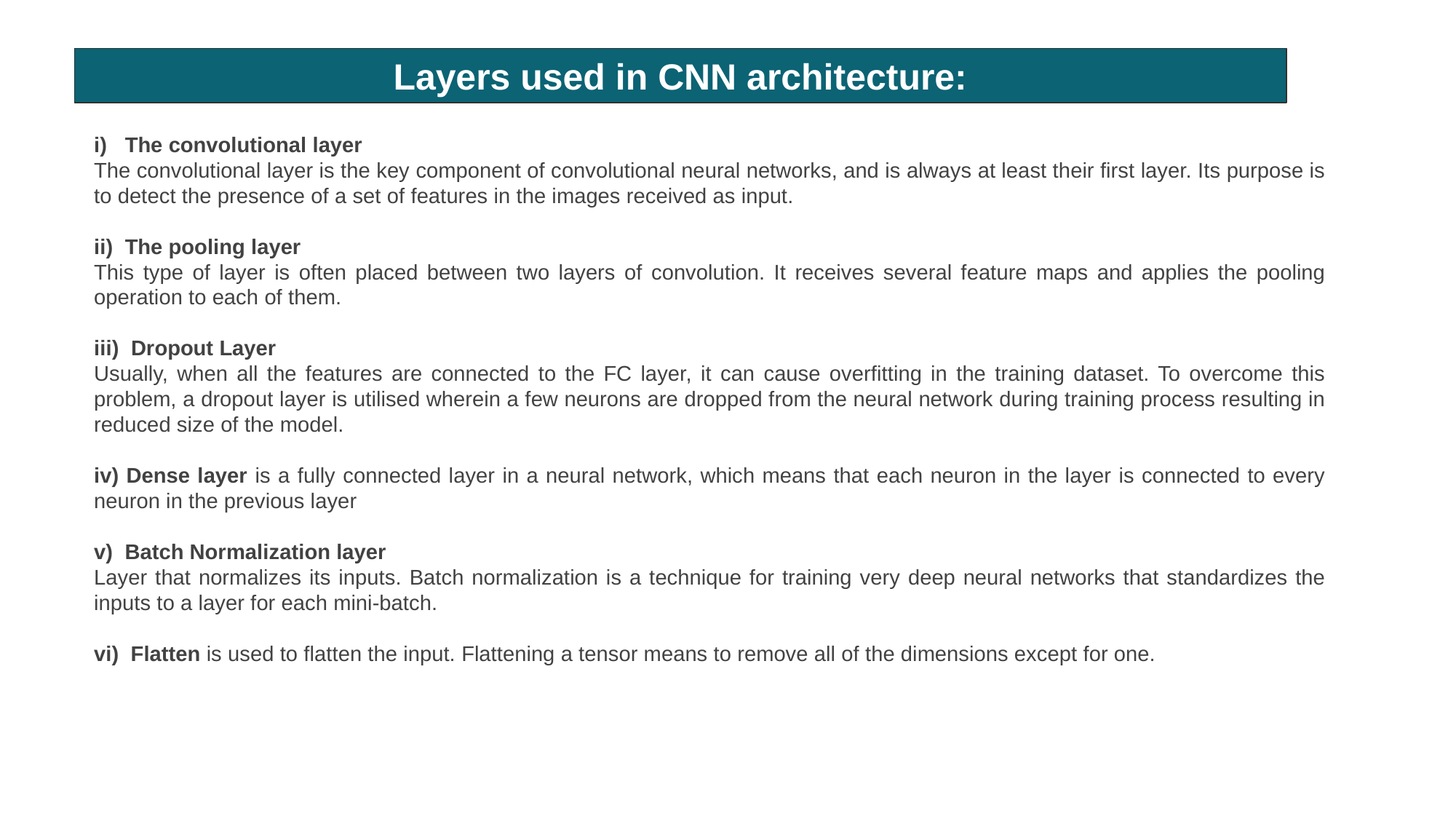

Layers used in CNN architecture:
i)   The convolutional layer
The convolutional layer is the key component of convolutional neural networks, and is always at least their first layer. Its purpose is to detect the presence of a set of features in the images received as input.

ii)  The pooling layer
This type of layer is often placed between two layers of convolution. It receives several feature maps and applies the pooling operation to each of them.

iii)  Dropout Layer
Usually, when all the features are connected to the FC layer, it can cause overfitting in the training dataset. To overcome this problem, a dropout layer is utilised wherein a few neurons are dropped from the neural network during training process resulting in reduced size of the model.

iv) Dense layer is a fully connected layer in a neural network, which means that each neuron in the layer is connected to every neuron in the previous layer

v)  Batch Normalization layer
Layer that normalizes its inputs. Batch normalization is a technique for training very deep neural networks that standardizes the inputs to a layer for each mini-batch.

vi)  Flatten is used to flatten the input. Flattening a tensor means to remove all of the dimensions except for one.